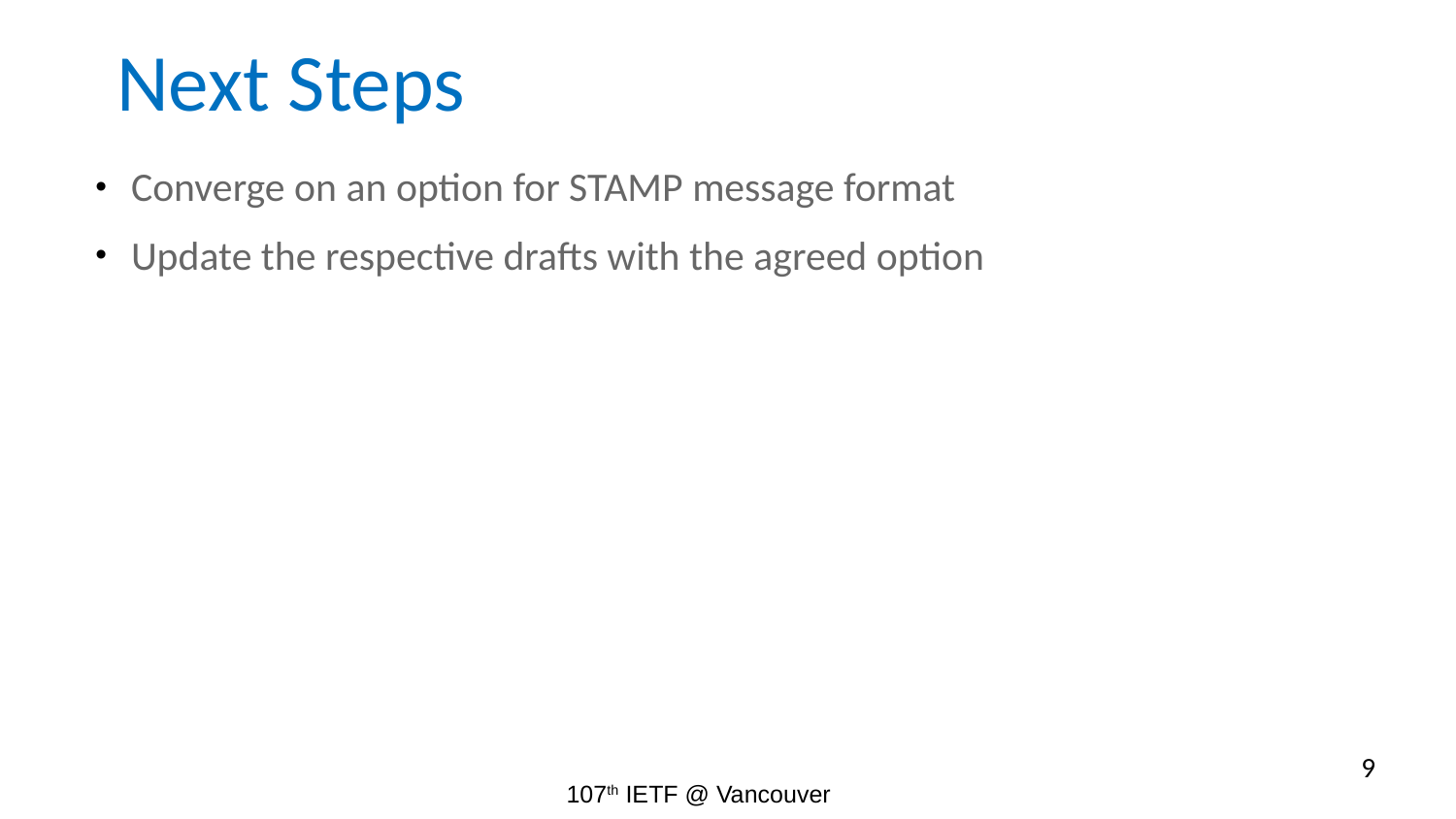

# Next Steps
Converge on an option for STAMP message format
Update the respective drafts with the agreed option
9
107th IETF @ Vancouver